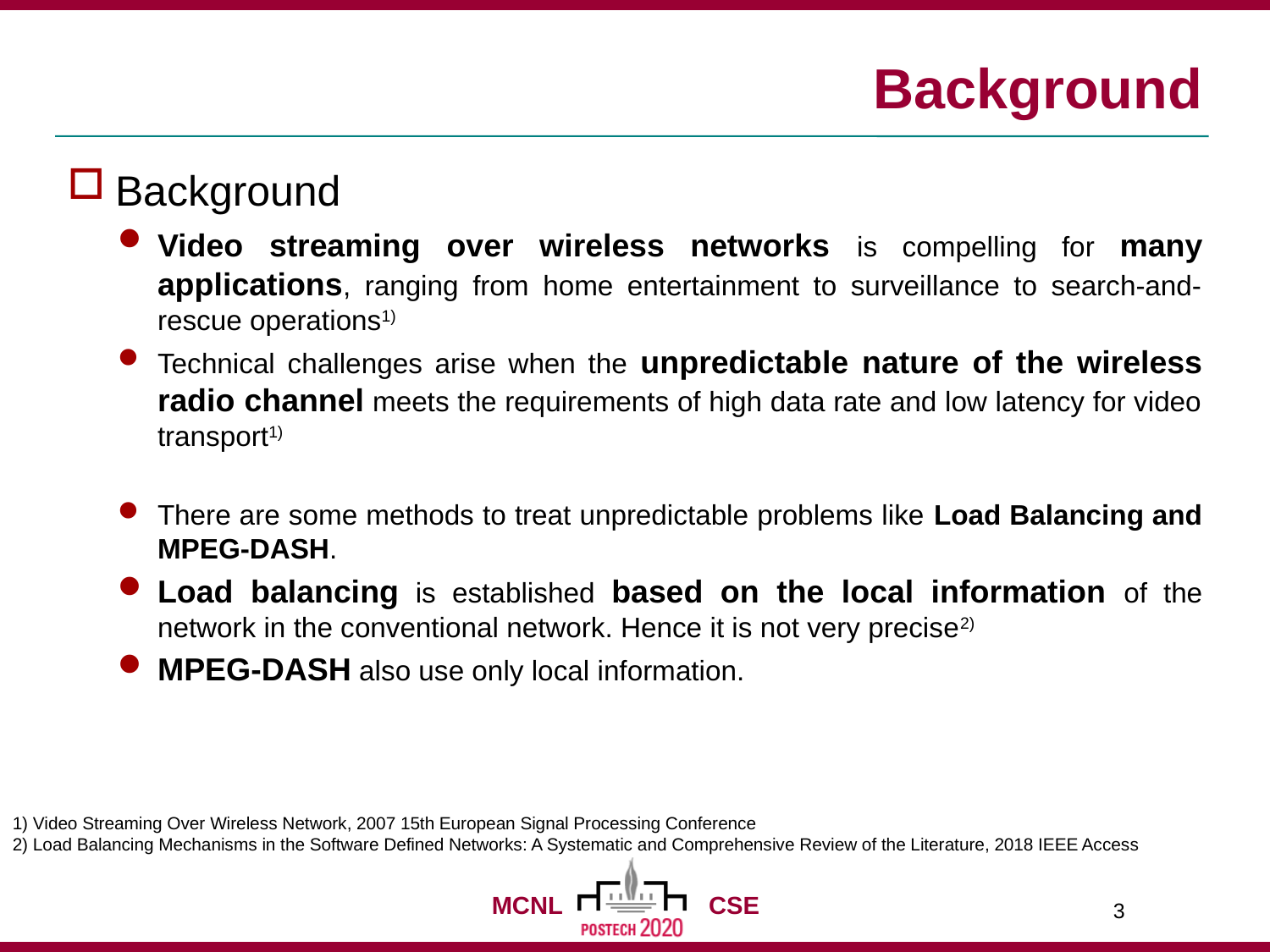

# Background

Background
Video streaming over wireless networks is compelling for many applications, ranging from home entertainment to surveillance to search-and-rescue operations1)
Technical challenges arise when the unpredictable nature of the wireless radio channel meets the requirements of high data rate and low latency for video transport1)

There are some methods to treat unpredictable problems like Load Balancing and MPEG-DASH.
Load balancing is established based on the local information of the network in the conventional network. Hence it is not very precise2)
MPEG-DASH also use only local information.
1) Video Streaming Over Wireless Network, 2007 15th European Signal Processing Conference
2) Load Balancing Mechanisms in the Software Defined Networks: A Systematic and Comprehensive Review of the Literature, 2018 IEEE Access
3